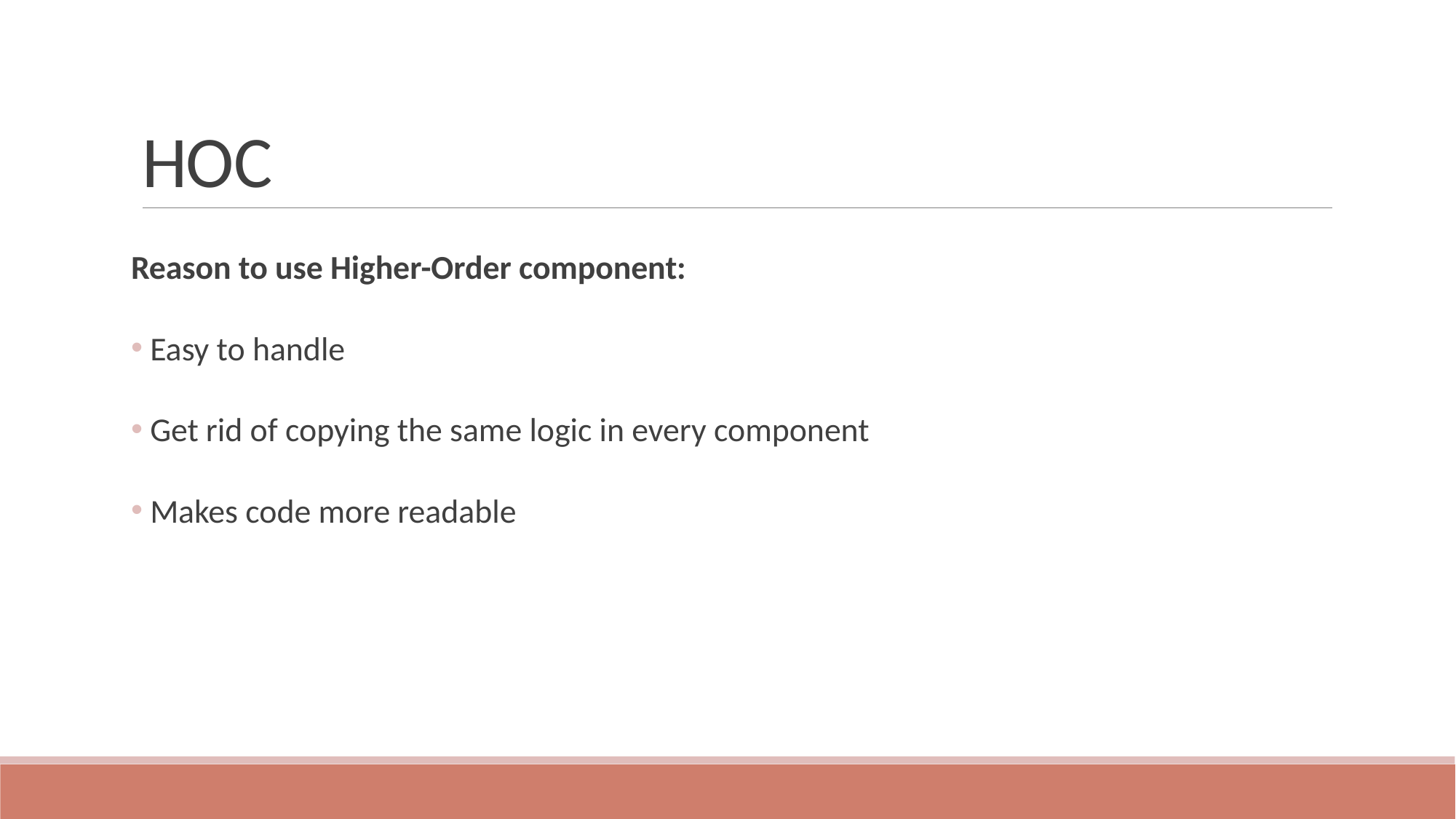

# HOC
Reason to use Higher-Order component:
 Easy to handle
 Get rid of copying the same logic in every component
 Makes code more readable